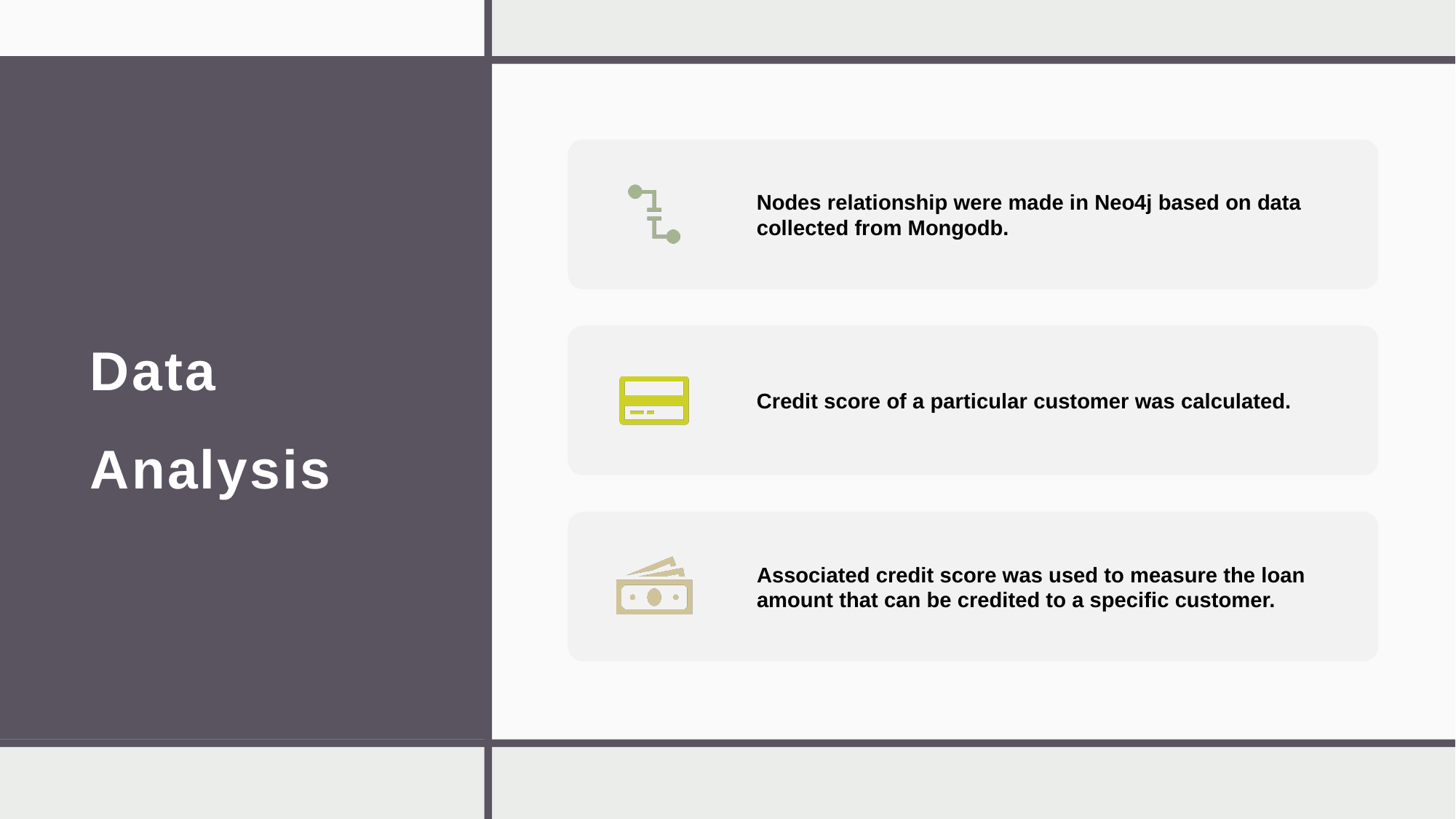

Nodes relationship were made in Neo4j based on data collected from Mongodb.
Credit score of a particular customer was calculated.
Associated credit score was used to measure the loan amount that can be credited to a specific customer.
# Data Analysis